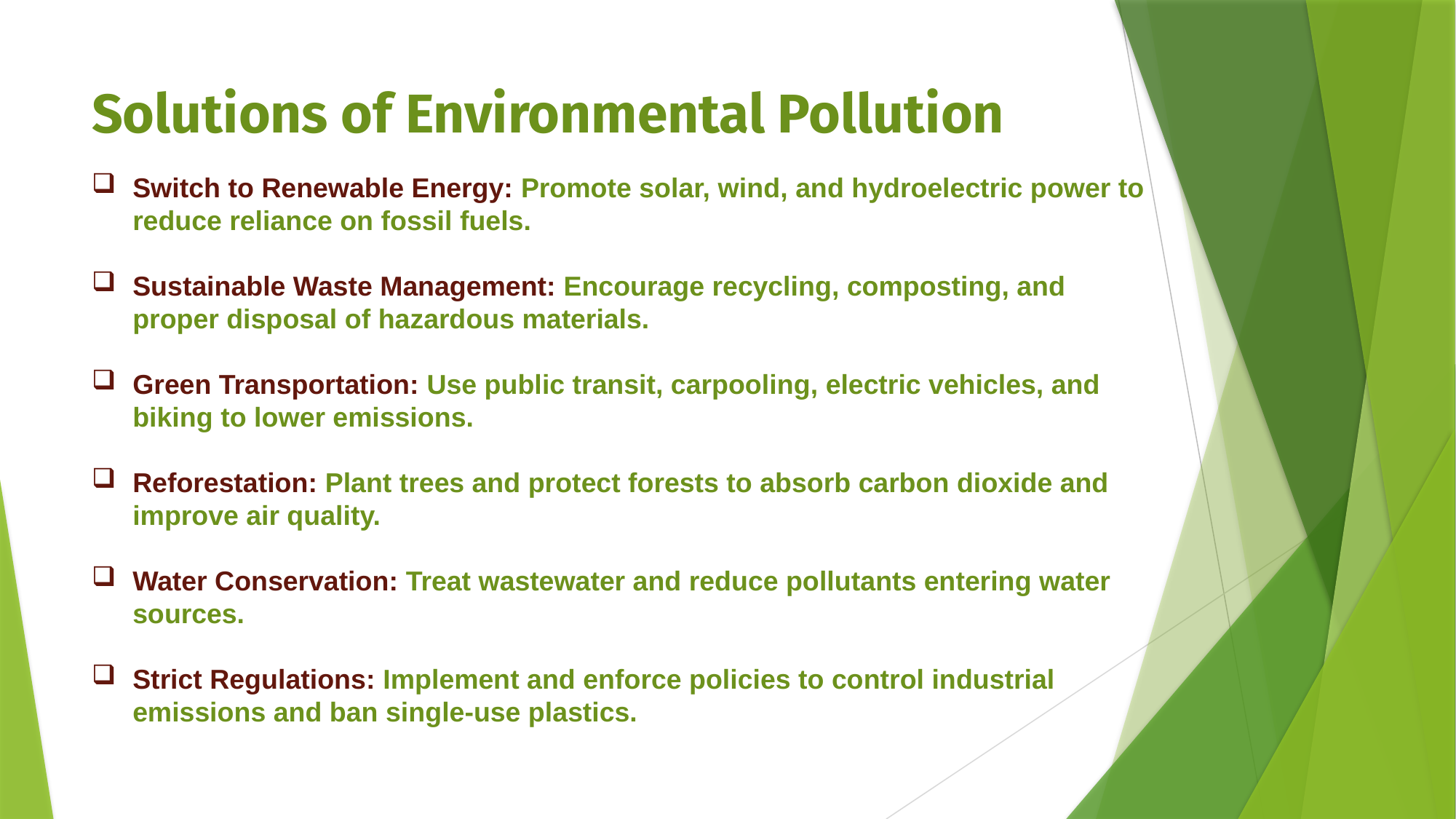

# Solutions of Environmental Pollution
Switch to Renewable Energy: Promote solar, wind, and hydroelectric power to reduce reliance on fossil fuels.

Sustainable Waste Management: Encourage recycling, composting, and proper disposal of hazardous materials.

Green Transportation: Use public transit, carpooling, electric vehicles, and biking to lower emissions.

Reforestation: Plant trees and protect forests to absorb carbon dioxide and improve air quality.

Water Conservation: Treat wastewater and reduce pollutants entering water sources.

Strict Regulations: Implement and enforce policies to control industrial emissions and ban single-use plastics.